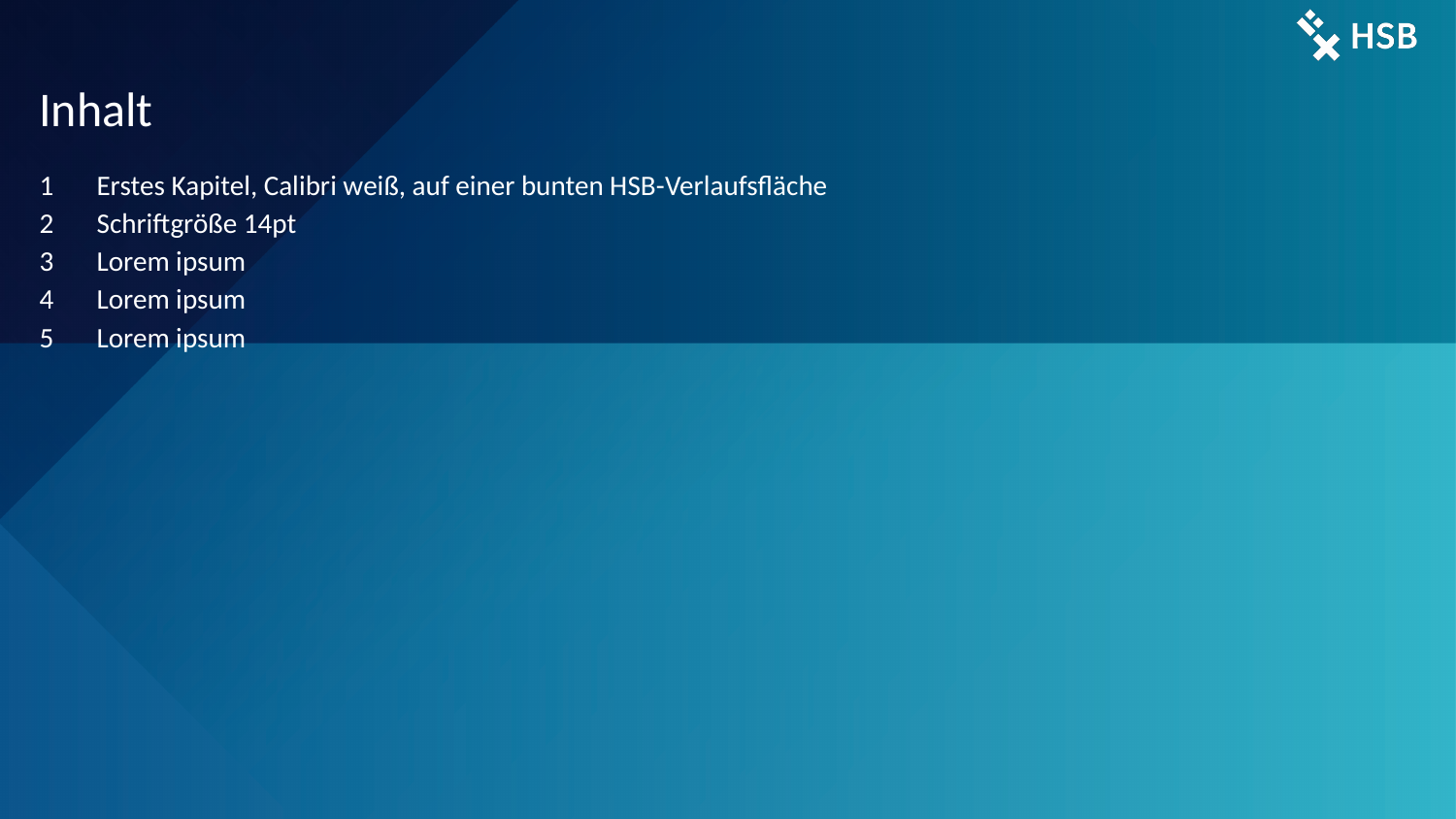

Erstes Kapitel, Calibri weiß, auf einer bunten HSB-Verlaufsfläche
Schriftgröße 14pt
Lorem ipsum
Lorem ipsum
Lorem ipsum